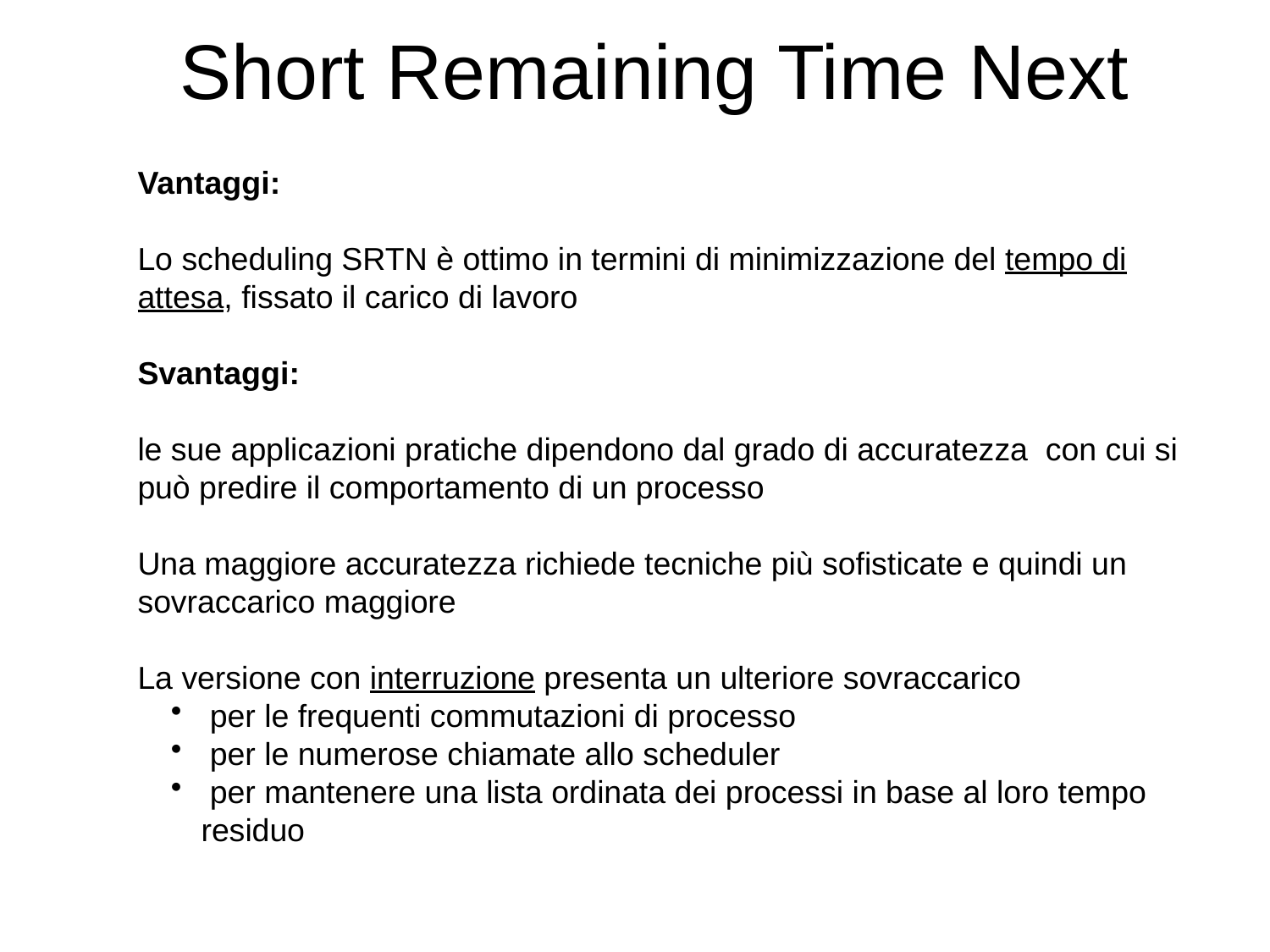

# Short Remaining Time Next
Vantaggi:

Lo scheduling SRTN è ottimo in termini di minimizzazione del tempo di attesa, fissato il carico di lavoro

Svantaggi:

le sue applicazioni pratiche dipendono dal grado di accuratezza  con cui si può predire il comportamento di un processo

Una maggiore accuratezza richiede tecniche più sofisticate e quindi un sovraccarico maggiore

La versione con interruzione presenta un ulteriore sovraccarico
 per le frequenti commutazioni di processo
 per le numerose chiamate allo scheduler
 per mantenere una lista ordinata dei processi in base al loro tempo residuo